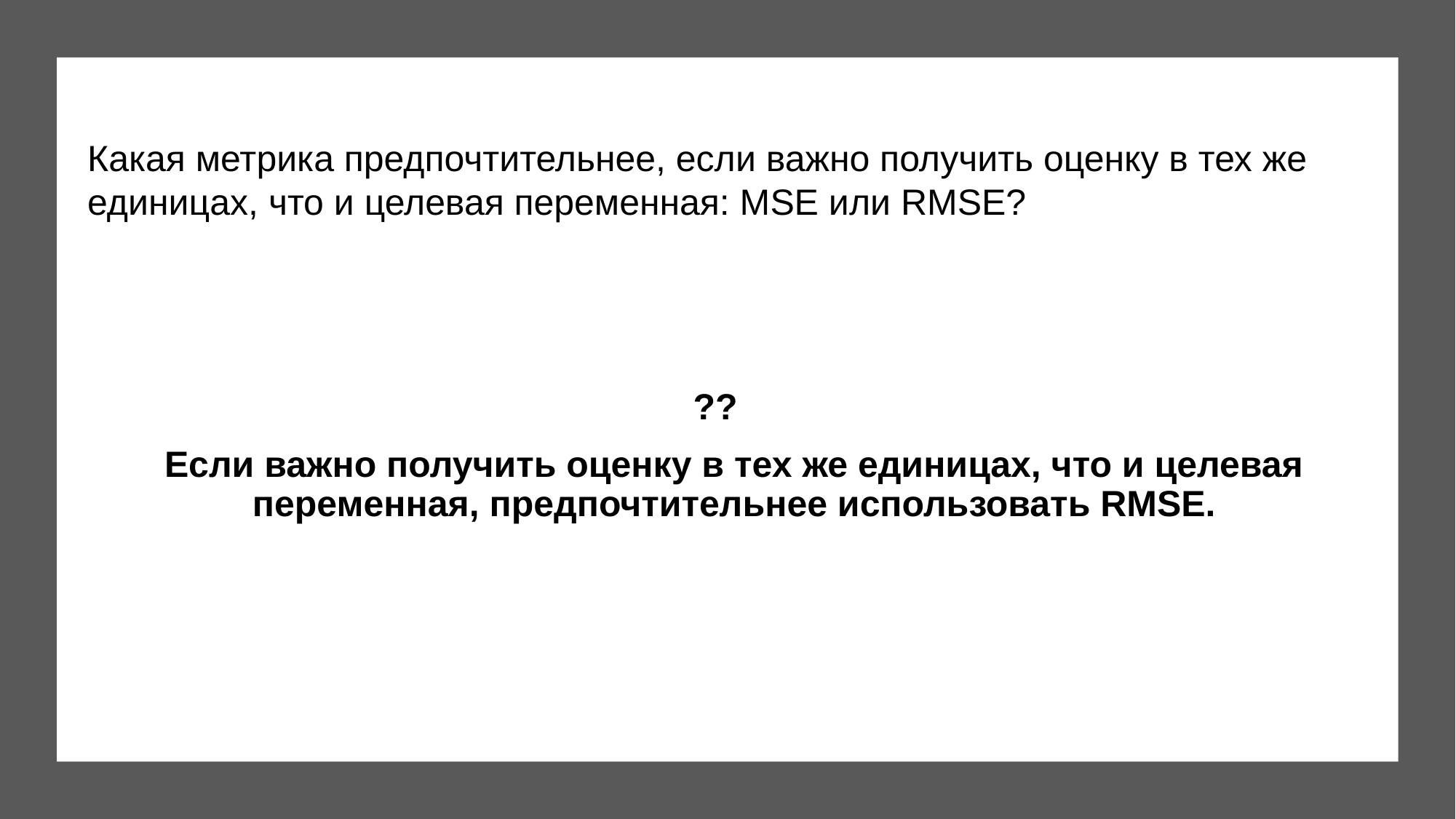

Какая метрика предпочтительнее, если важно получить оценку в тех же единицах, что и целевая переменная: MSE или RMSE?
??
Если важно получить оценку в тех же единицах, что и целевая переменная, предпочтительнее использовать RMSE.